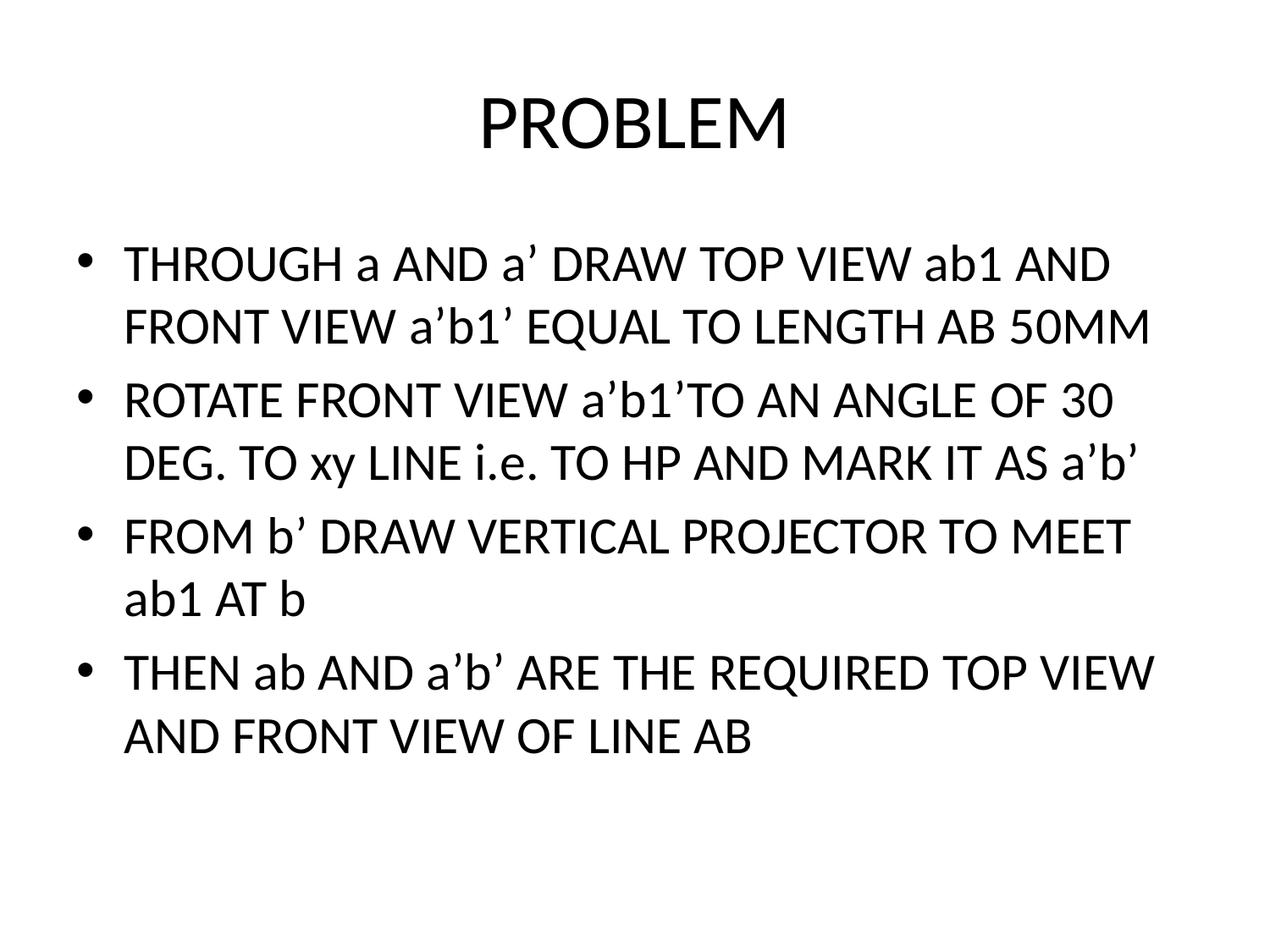

# PROBLEM
THROUGH a AND a’ DRAW TOP VIEW ab1 AND  FRONT VIEW a’b1’ EQUAL TO LENGTH AB 50MM
ROTATE FRONT VIEW a’b1’TO AN ANGLE OF 30 DEG. TO xy LINE i.e. TO HP AND MARK IT AS a’b’
FROM b’ DRAW VERTICAL PROJECTOR TO MEET ab1 AT b
THEN ab AND a’b’ ARE THE REQUIRED TOP VIEW AND FRONT VIEW OF LINE AB